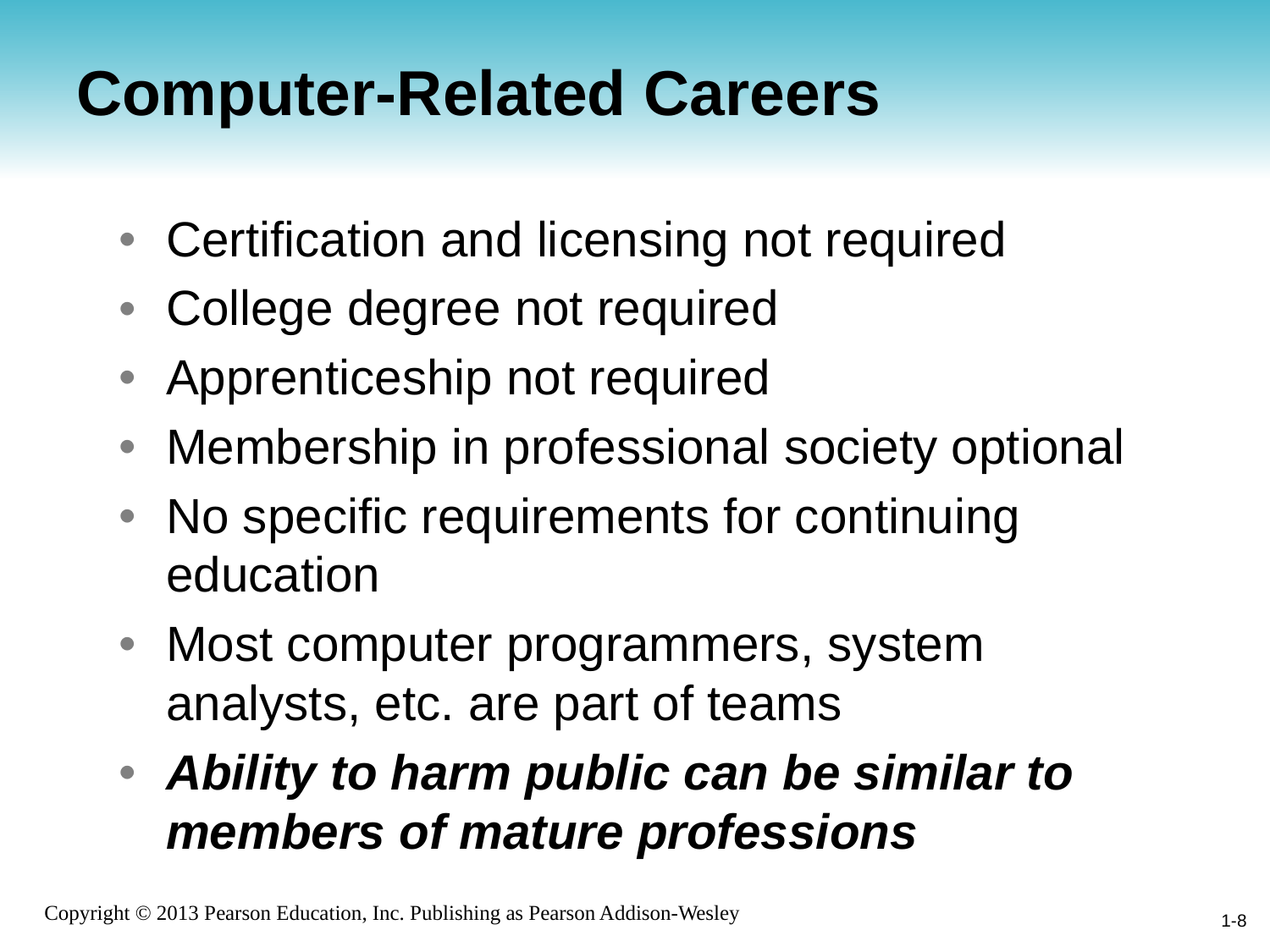

# Computer-Related Careers
Certification and licensing not required
College degree not required
Apprenticeship not required
Membership in professional society optional
No specific requirements for continuing education
Most computer programmers, system analysts, etc. are part of teams
Ability to harm public can be similar to members of mature professions
1-8